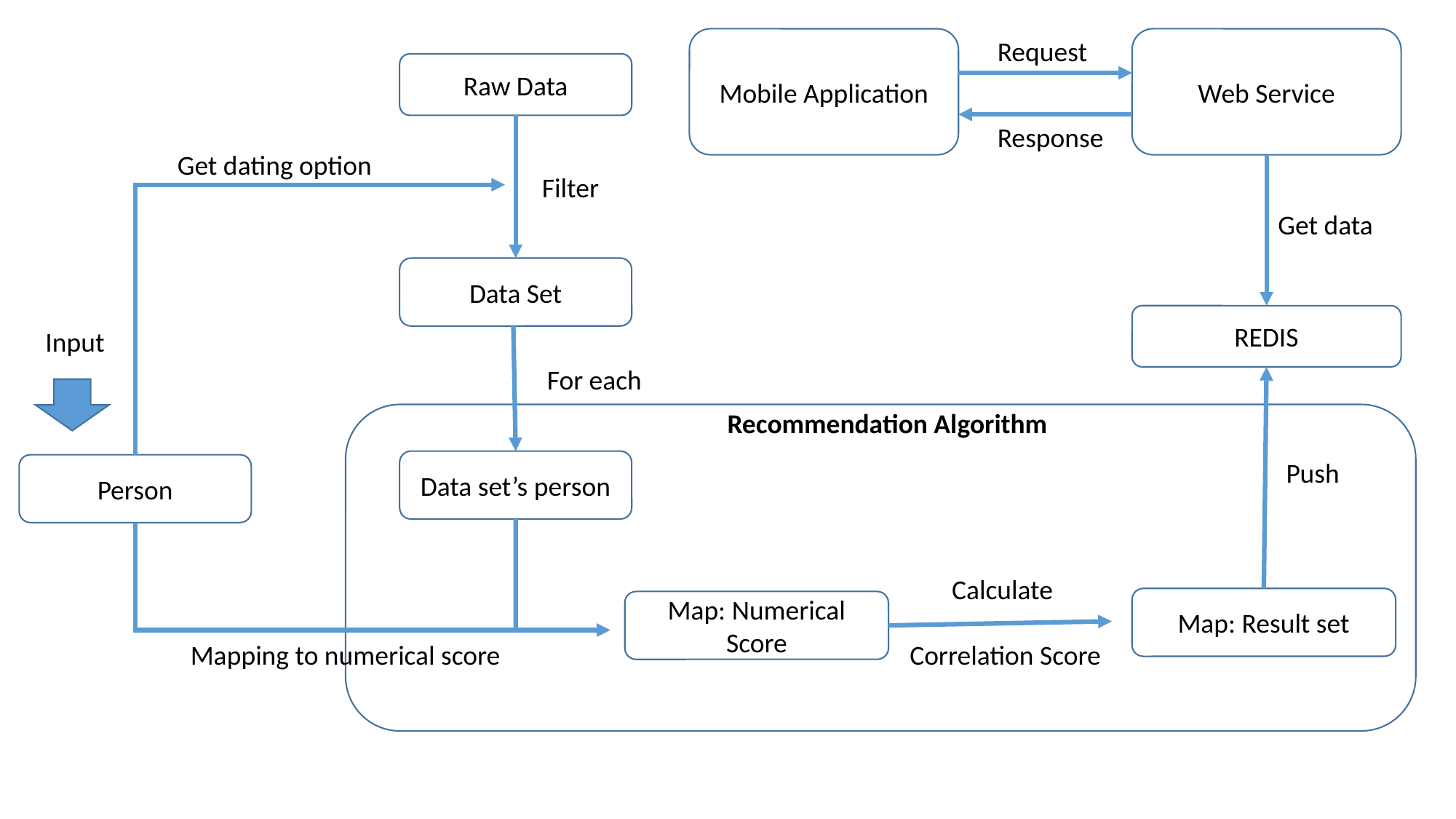

Mobile Application
Request
Web Service
Raw Data
Response
Get dating option
Filter
Get data
Data Set
REDIS
Input
For each

Recommendation Algorithm

Push
Data set’s person
Person
Calculate

Correlation Score
Map: Result set
Map: Numerical Score
Mapping to numerical score